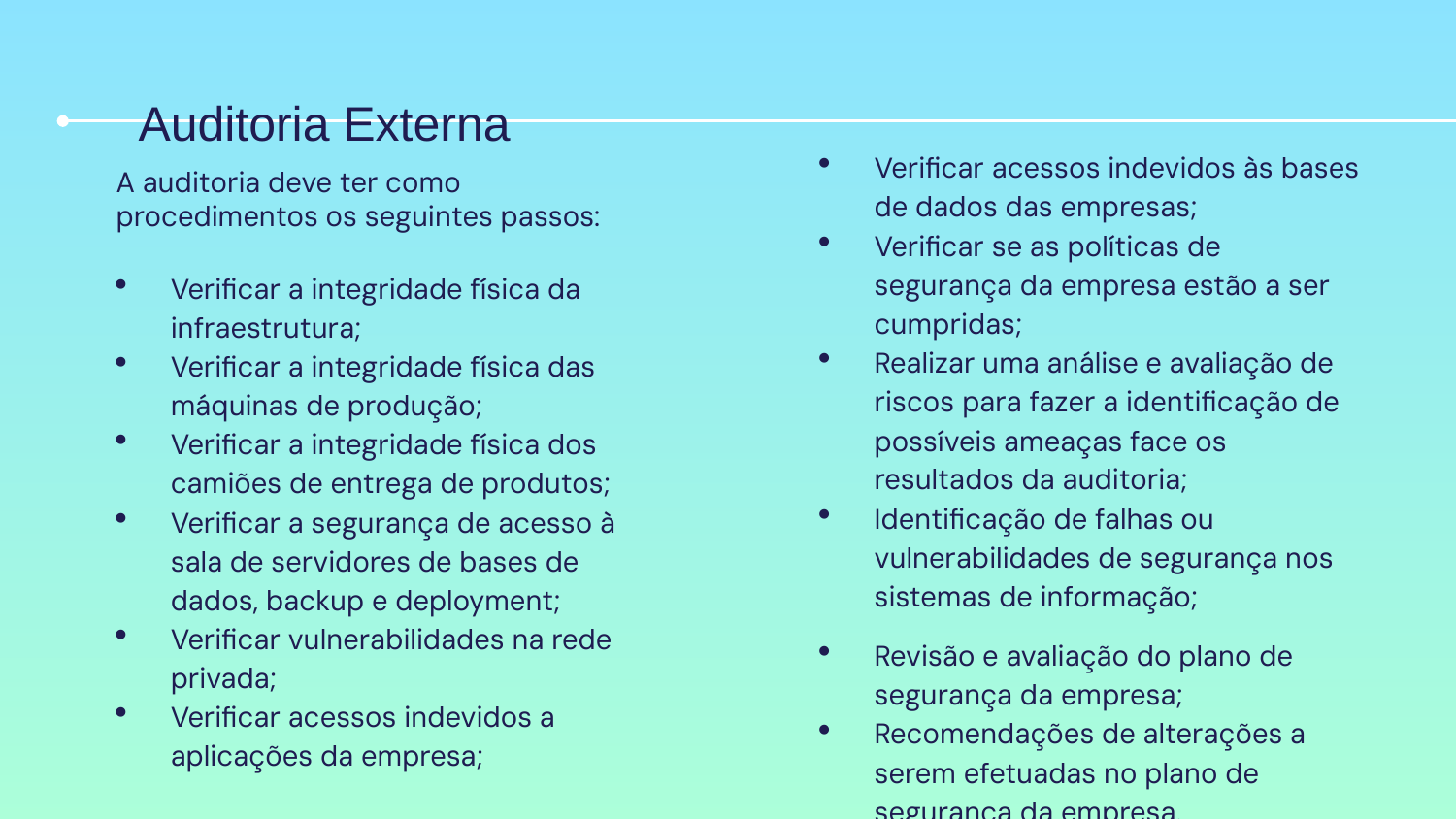

# Auditoria Externa
Verificar acessos indevidos às bases de dados das empresas;
Verificar se as políticas de segurança da empresa estão a ser cumpridas;
Realizar uma análise e avaliação de riscos para fazer a identificação de possíveis ameaças face os resultados da auditoria;
Identificação de falhas ou vulnerabilidades de segurança nos sistemas de informação;
Revisão e avaliação do plano de segurança da empresa;
Recomendações de alterações a serem efetuadas no plano de segurança da empresa.

A auditoria deve ter como procedimentos os seguintes passos:

Verificar a integridade física da infraestrutura;
Verificar a integridade física das máquinas de produção;
Verificar a integridade física dos camiões de entrega de produtos;
Verificar a segurança de acesso à sala de servidores de bases de dados, backup e deployment;
Verificar vulnerabilidades na rede privada;
Verificar acessos indevidos a aplicações da empresa;